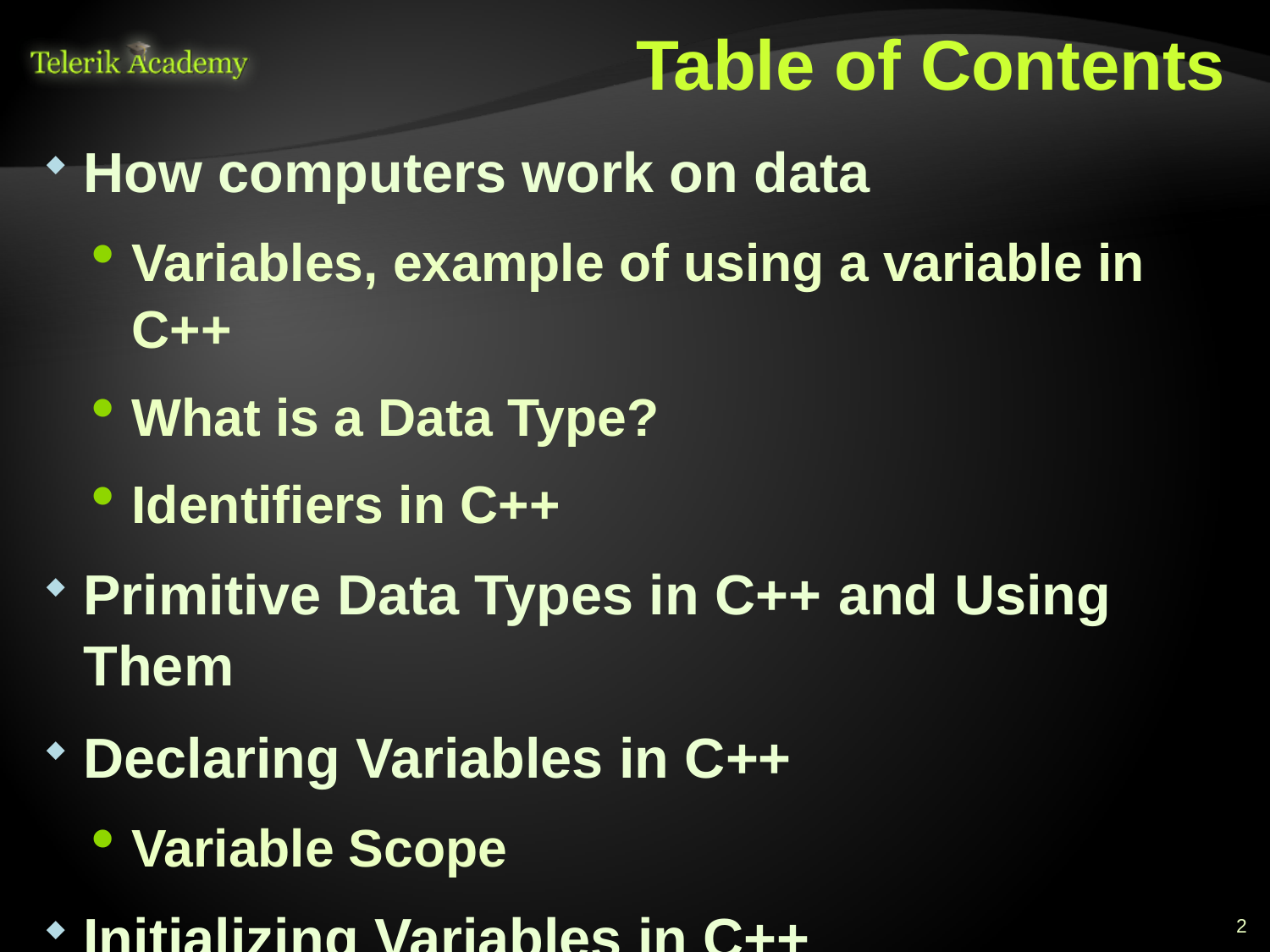

# Table of Contents
How computers work on data
Variables, example of using a variable in C++
What is a Data Type?
Identifiers in C++
Primitive Data Types in C++ and Using Them
Declaring Variables in C++
Variable Scope
Initializing Variables in C++
Default values

2